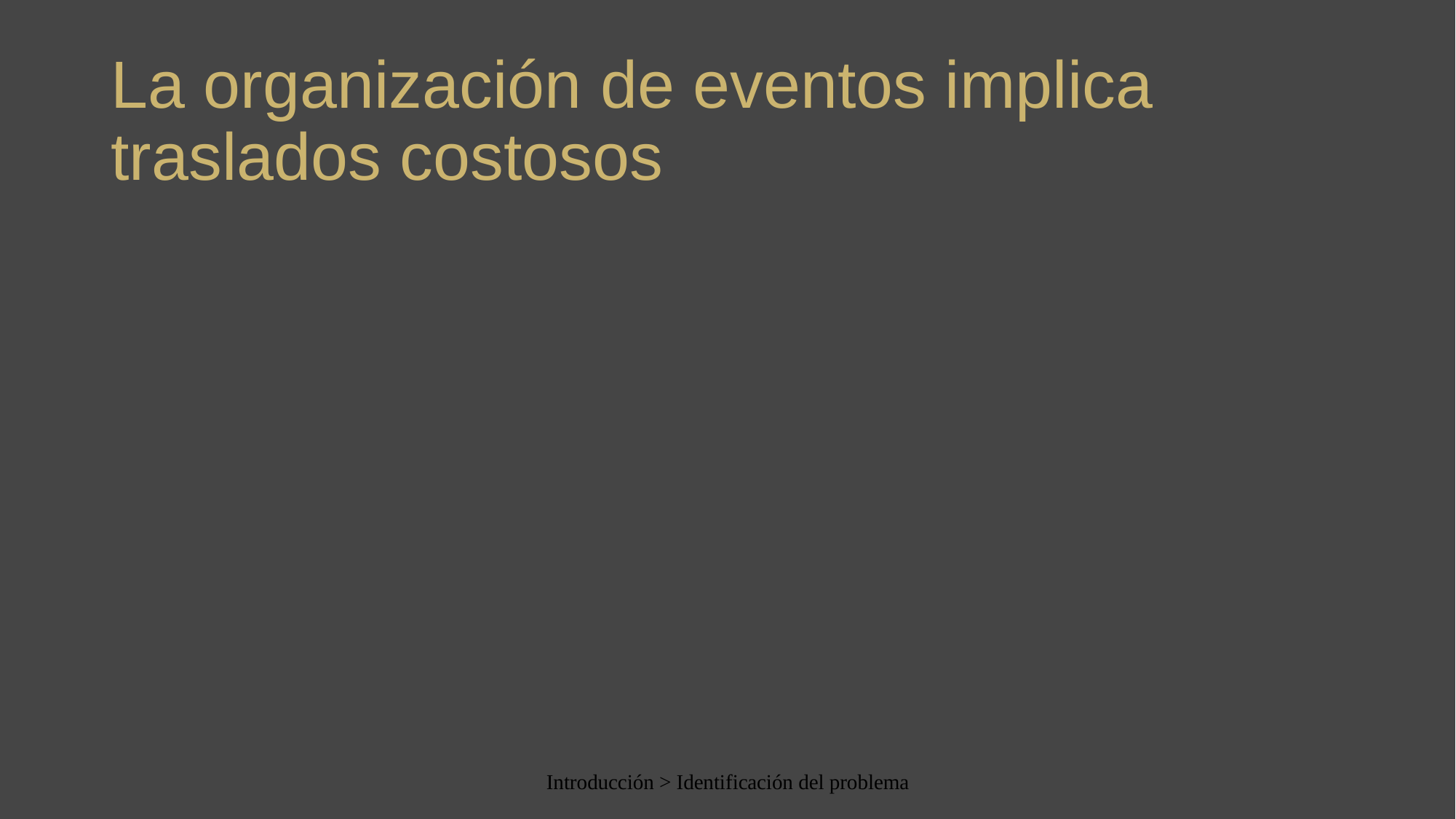

# La organización de eventos implica traslados costosos

Introducción > Identificación del problema